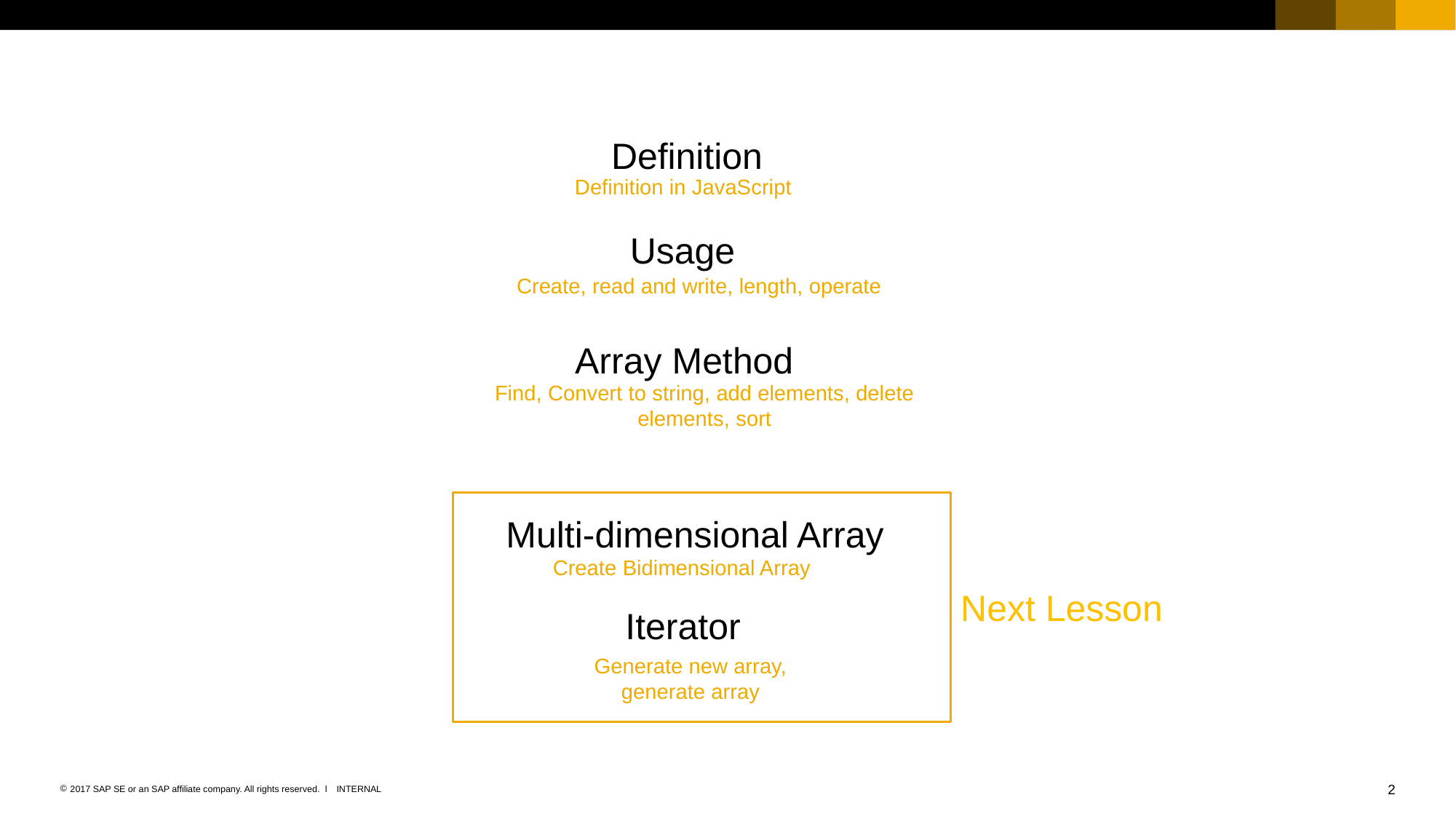

Definition
Definition in JavaScript
Usage
Create, read and write, length, operate
Array Method
Find, Convert to string, add elements, delete elements, sort

Multi-dimensional Array
Create Bidimensional Array
Next Lesson
Iterator
Generate new array, generate array
2